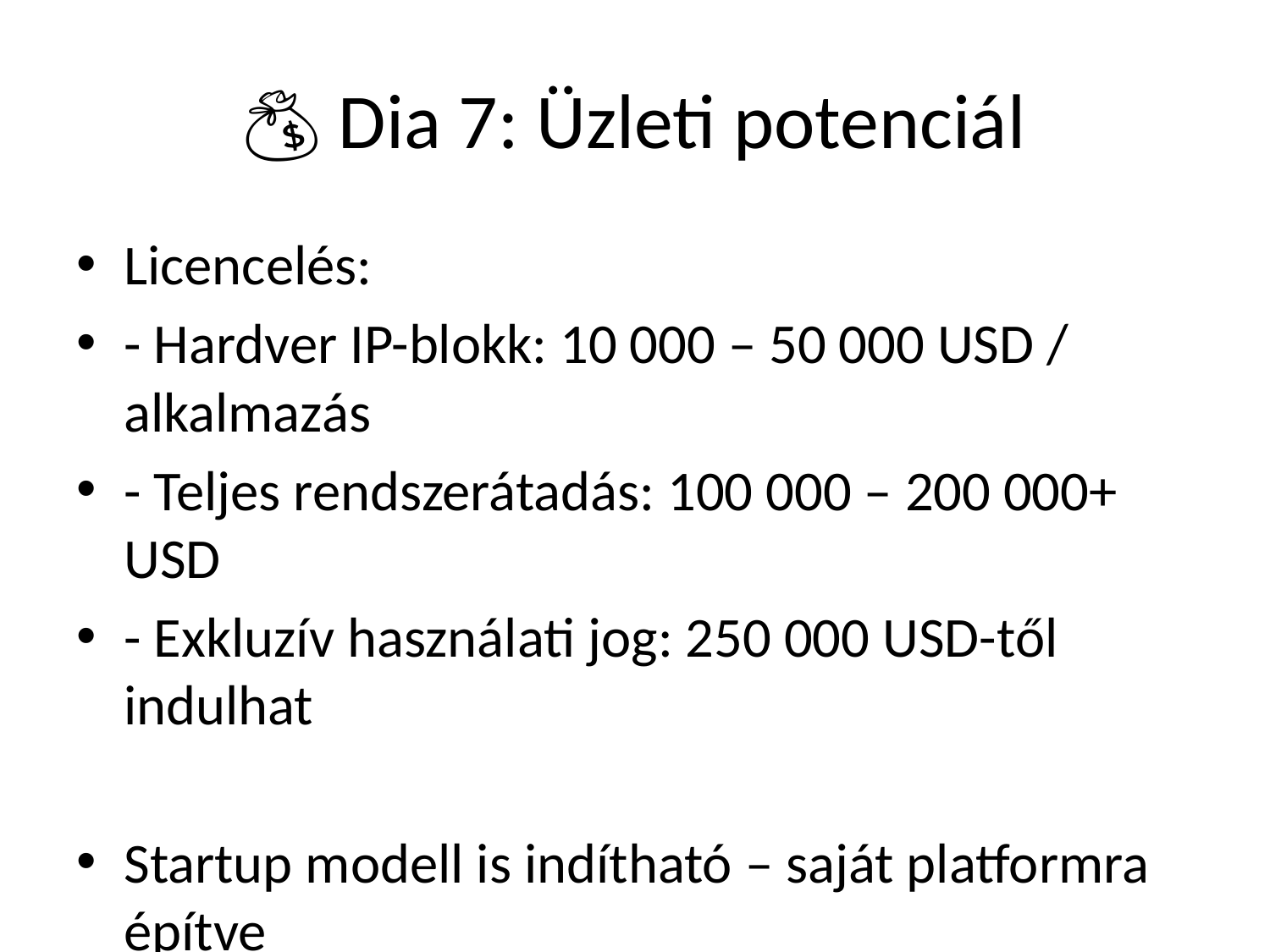

# 💰 Dia 7: Üzleti potenciál
Licencelés:
- Hardver IP-blokk: 10 000 – 50 000 USD / alkalmazás
- Teljes rendszerátadás: 100 000 – 200 000+ USD
- Exkluzív használati jog: 250 000 USD-től indulhat

Startup modell is indítható – saját platformra építve